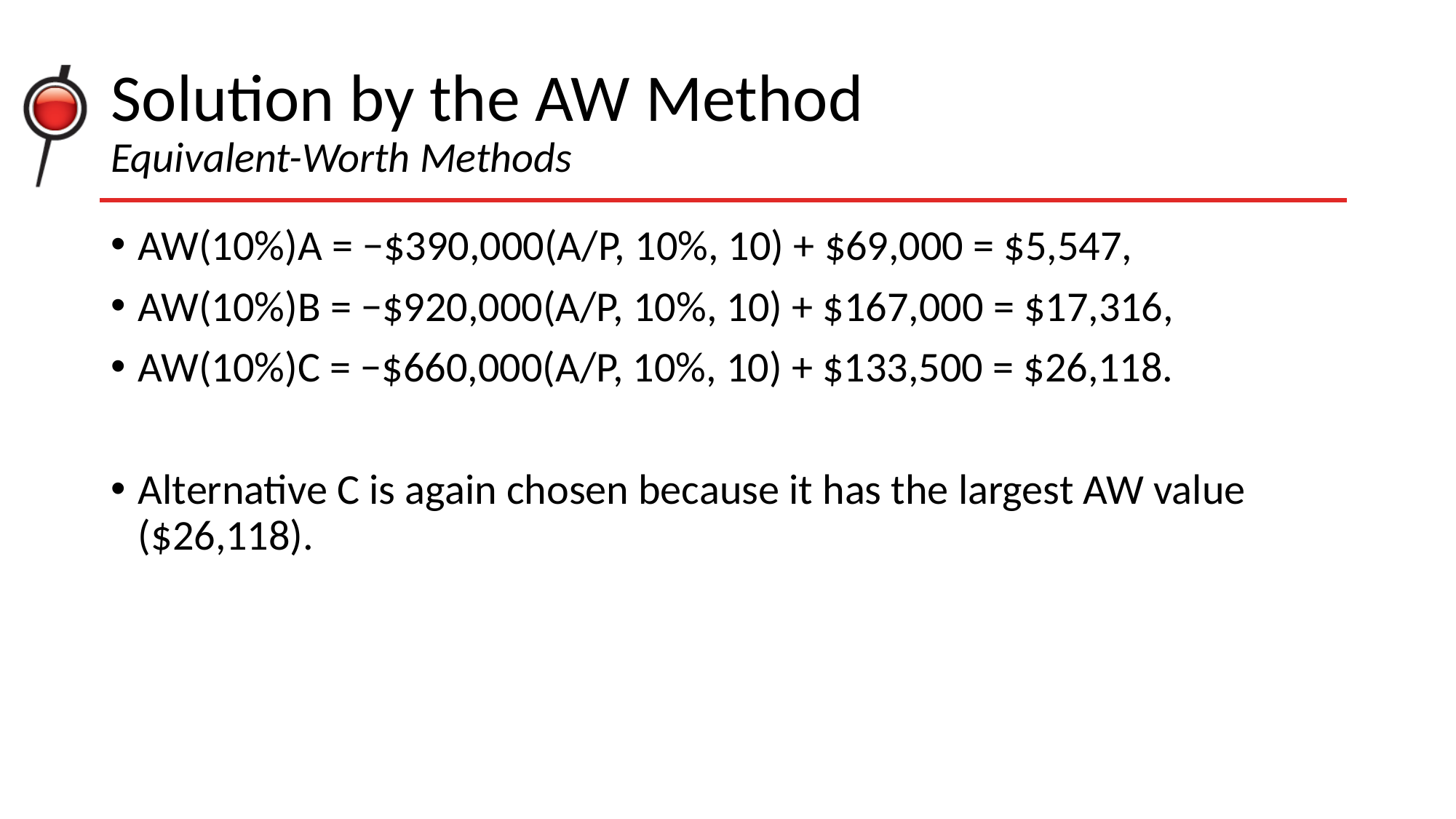

# Solution by the AW Method Equivalent-Worth Methods
AW(10%)A = −$390,000(A/P, 10%, 10) + $69,000 = $5,547,
AW(10%)B = −$920,000(A/P, 10%, 10) + $167,000 = $17,316,
AW(10%)C = −$660,000(A/P, 10%, 10) + $133,500 = $26,118.

Alternative C is again chosen because it has the largest AW value ($26,118).